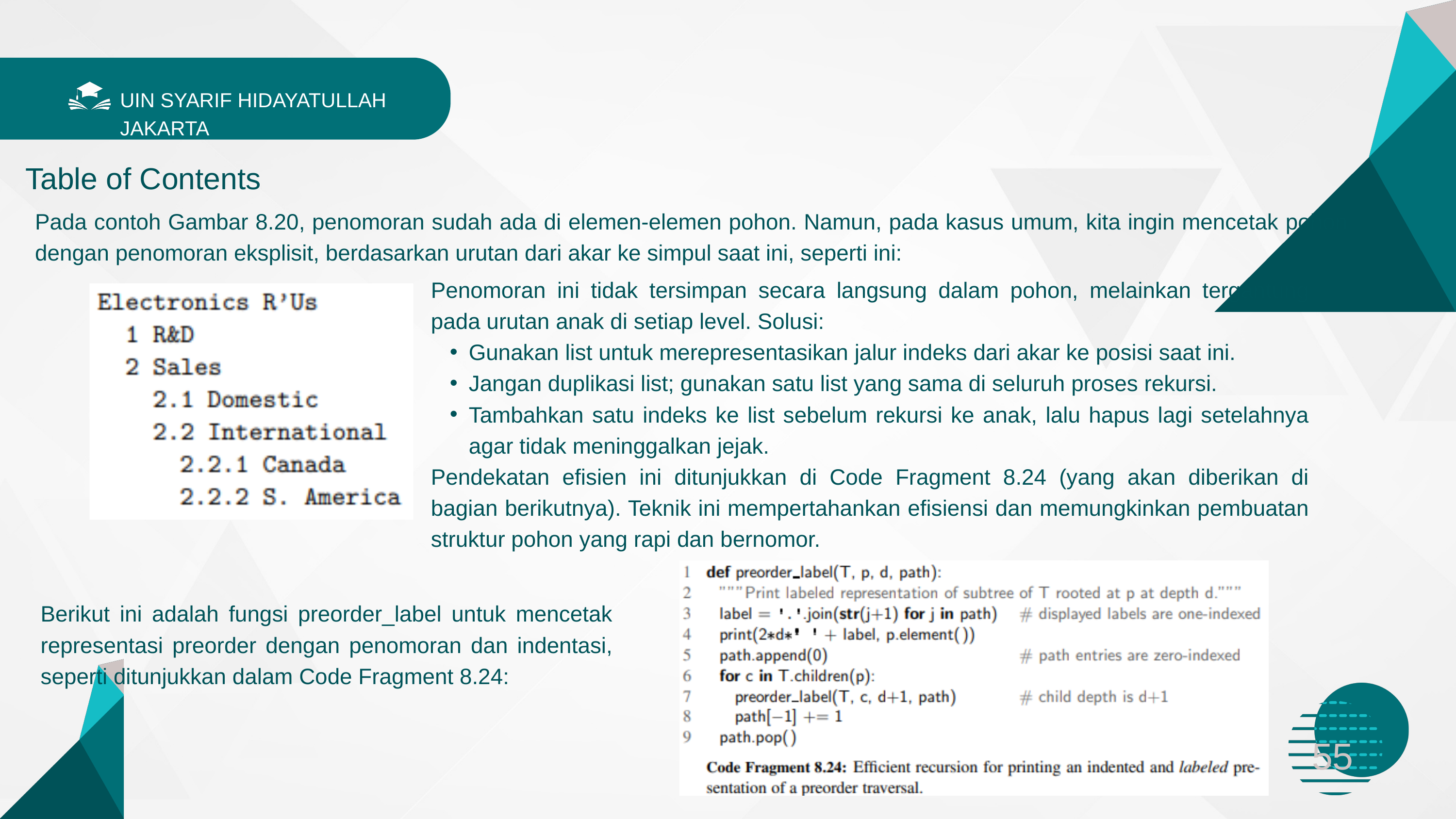

UIN SYARIF HIDAYATULLAH JAKARTA
Table of Contents
Pada contoh Gambar 8.20, penomoran sudah ada di elemen-elemen pohon. Namun, pada kasus umum, kita ingin mencetak pohon dengan penomoran eksplisit, berdasarkan urutan dari akar ke simpul saat ini, seperti ini:
Penomoran ini tidak tersimpan secara langsung dalam pohon, melainkan tergantung pada urutan anak di setiap level. Solusi:
Gunakan list untuk merepresentasikan jalur indeks dari akar ke posisi saat ini.
Jangan duplikasi list; gunakan satu list yang sama di seluruh proses rekursi.
Tambahkan satu indeks ke list sebelum rekursi ke anak, lalu hapus lagi setelahnya agar tidak meninggalkan jejak.
Pendekatan efisien ini ditunjukkan di Code Fragment 8.24 (yang akan diberikan di bagian berikutnya). Teknik ini mempertahankan efisiensi dan memungkinkan pembuatan struktur pohon yang rapi dan bernomor.

Berikut ini adalah fungsi preorder_label untuk mencetak representasi preorder dengan penomoran dan indentasi, seperti ditunjukkan dalam Code Fragment 8.24:

55